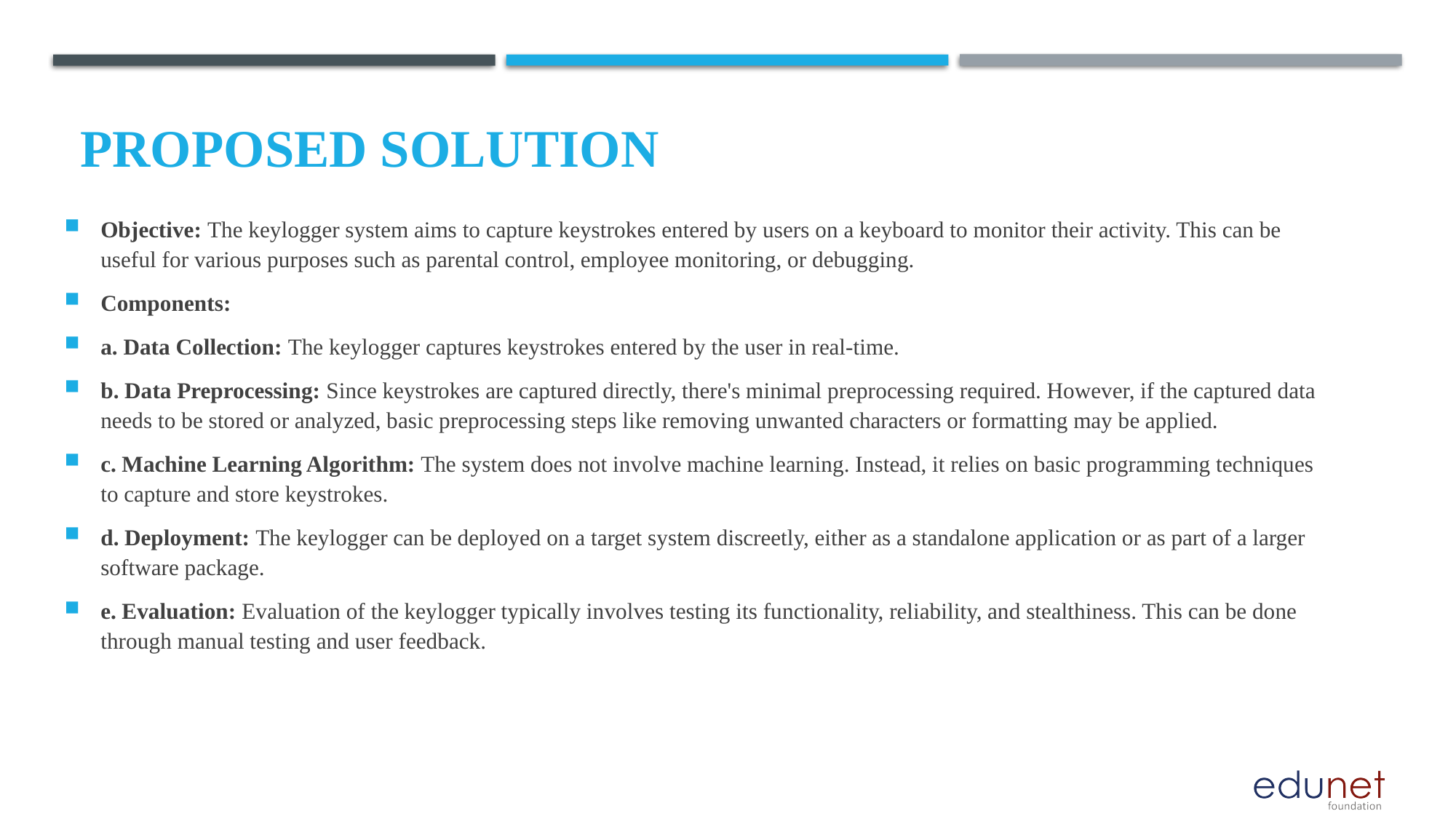

# Proposed Solution
Objective: The keylogger system aims to capture keystrokes entered by users on a keyboard to monitor their activity. This can be useful for various purposes such as parental control, employee monitoring, or debugging.
Components:
a. Data Collection: The keylogger captures keystrokes entered by the user in real-time.
b. Data Preprocessing: Since keystrokes are captured directly, there's minimal preprocessing required. However, if the captured data needs to be stored or analyzed, basic preprocessing steps like removing unwanted characters or formatting may be applied.
c. Machine Learning Algorithm: The system does not involve machine learning. Instead, it relies on basic programming techniques to capture and store keystrokes.
d. Deployment: The keylogger can be deployed on a target system discreetly, either as a standalone application or as part of a larger software package.
e. Evaluation: Evaluation of the keylogger typically involves testing its functionality, reliability, and stealthiness. This can be done through manual testing and user feedback.